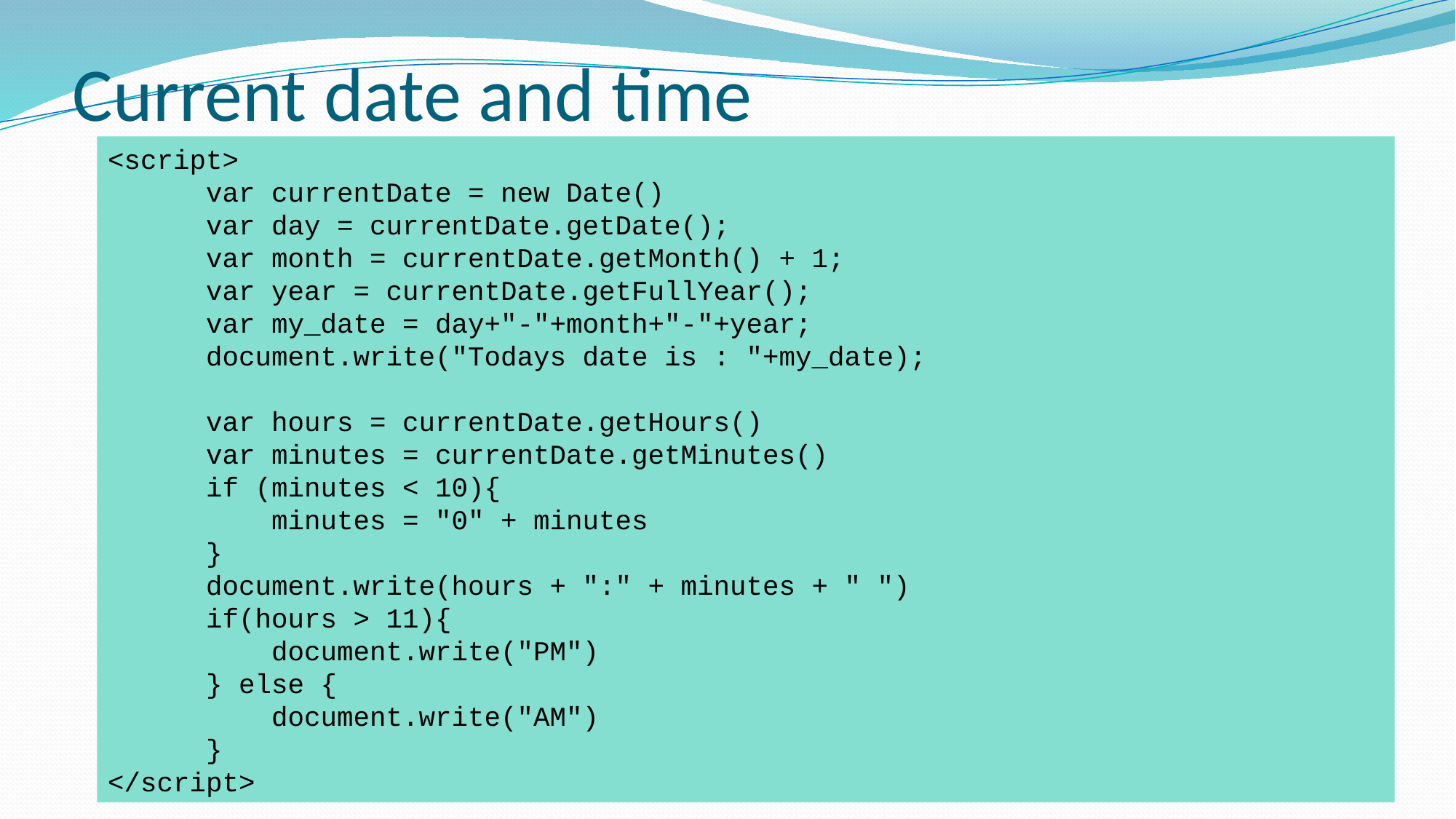

# Current date and time

<script>
      var currentDate = new Date()
      var day = currentDate.getDate();
      var month = currentDate.getMonth() + 1;
      var year = currentDate.getFullYear();
      var my_date = day+"-"+month+"-"+year;
      document.write("Todays date is : "+my_date);

      var hours = currentDate.getHours()
      var minutes = currentDate.getMinutes()
      if (minutes < 10){
          minutes = "0" + minutes
      }
      document.write(hours + ":" + minutes + " ")
      if(hours > 11){
          document.write("PM")
      } else {
          document.write("AM")
      }
</script>